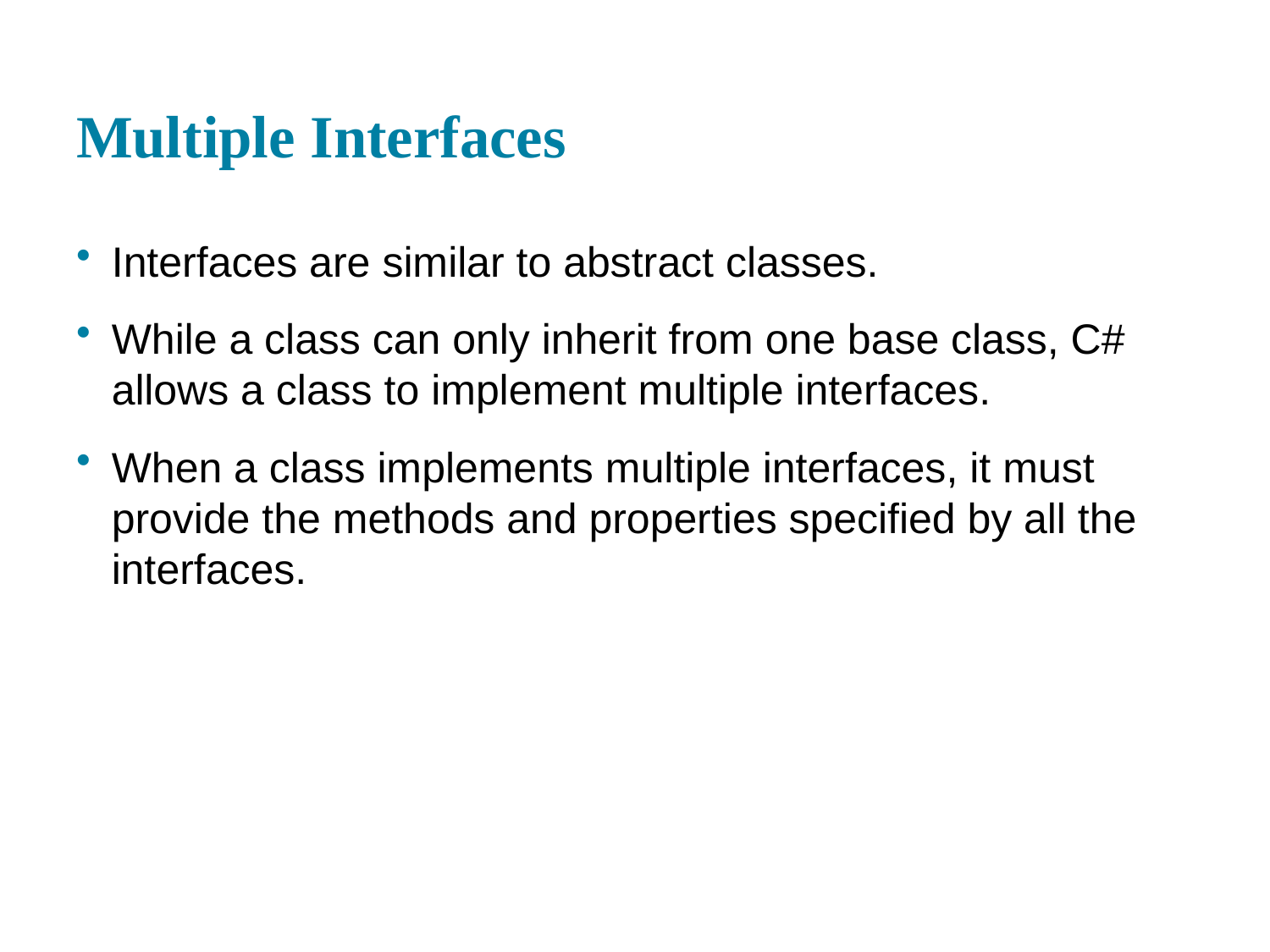

# Multiple Interfaces
Interfaces are similar to abstract classes.
While a class can only inherit from one base class, C# allows a class to implement multiple interfaces.
When a class implements multiple interfaces, it must provide the methods and properties specified by all the interfaces.